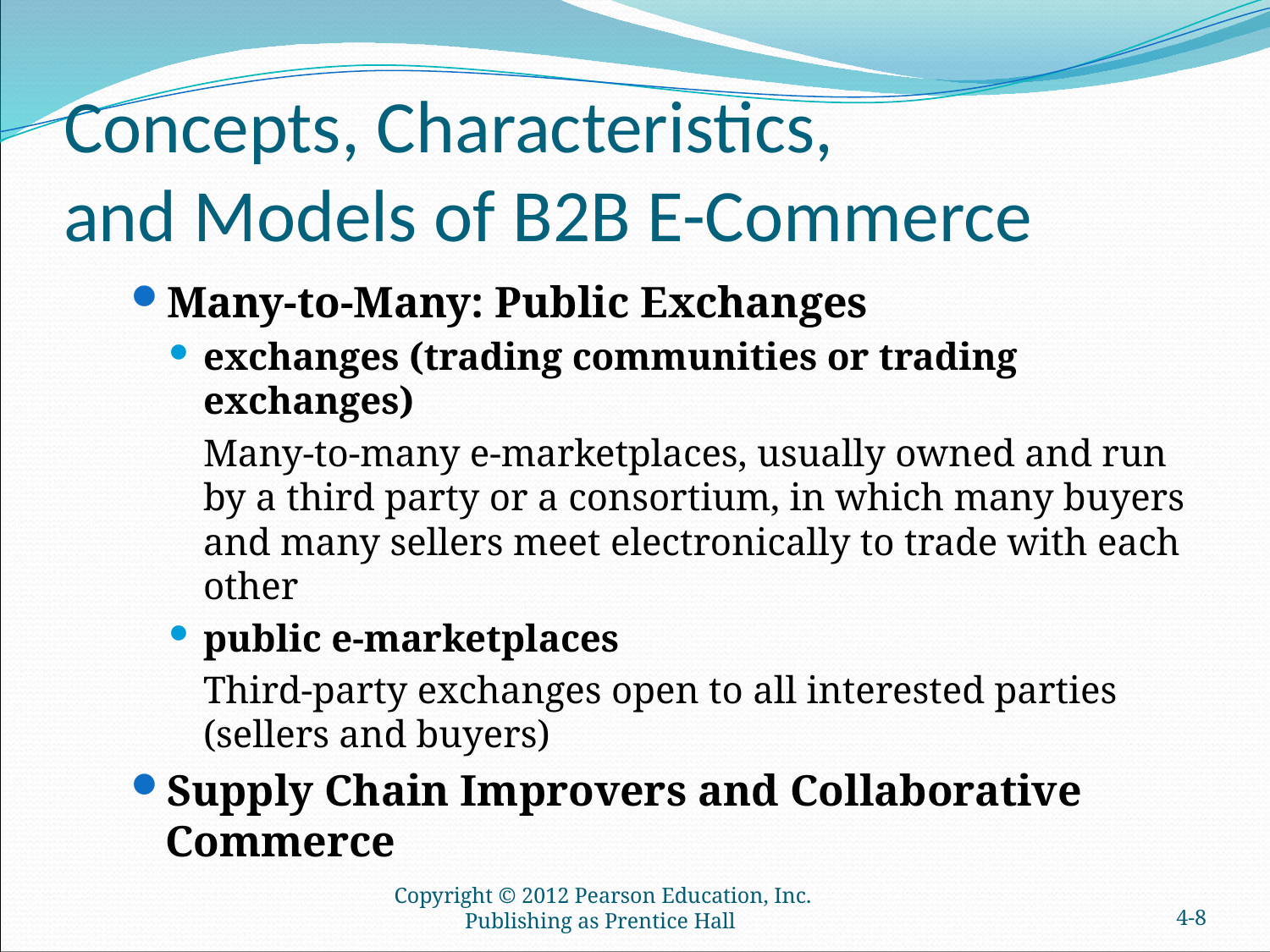

# Concepts, Characteristics, and Models of B2B E-Commerce
Many-to-Many: Public Exchanges
exchanges (trading communities or trading exchanges)
	Many-to-many e-marketplaces, usually owned and run by a third party or a consortium, in which many buyers and many sellers meet electronically to trade with each other
public e-marketplaces
	Third-party exchanges open to all interested parties (sellers and buyers)
Supply Chain Improvers and Collaborative Commerce
Copyright © 2012 Pearson Education, Inc. Publishing as Prentice Hall
4-8